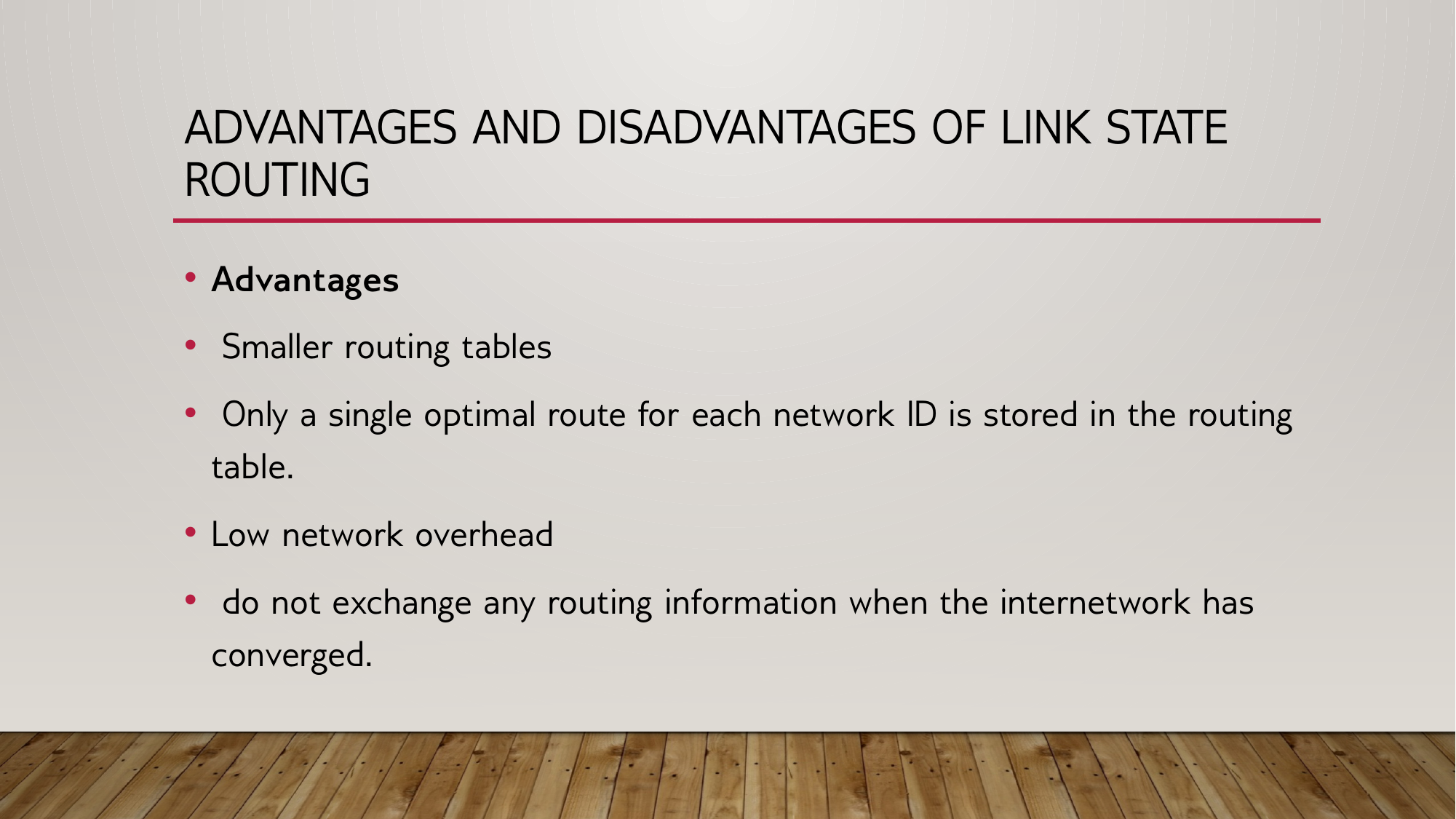

# Advantages and Disadvantages of LINK STATE routing
Advantages
 Smaller routing tables
 Only a single optimal route for each network ID is stored in the routing table.
Low network overhead
 do not exchange any routing information when the internetwork has converged.